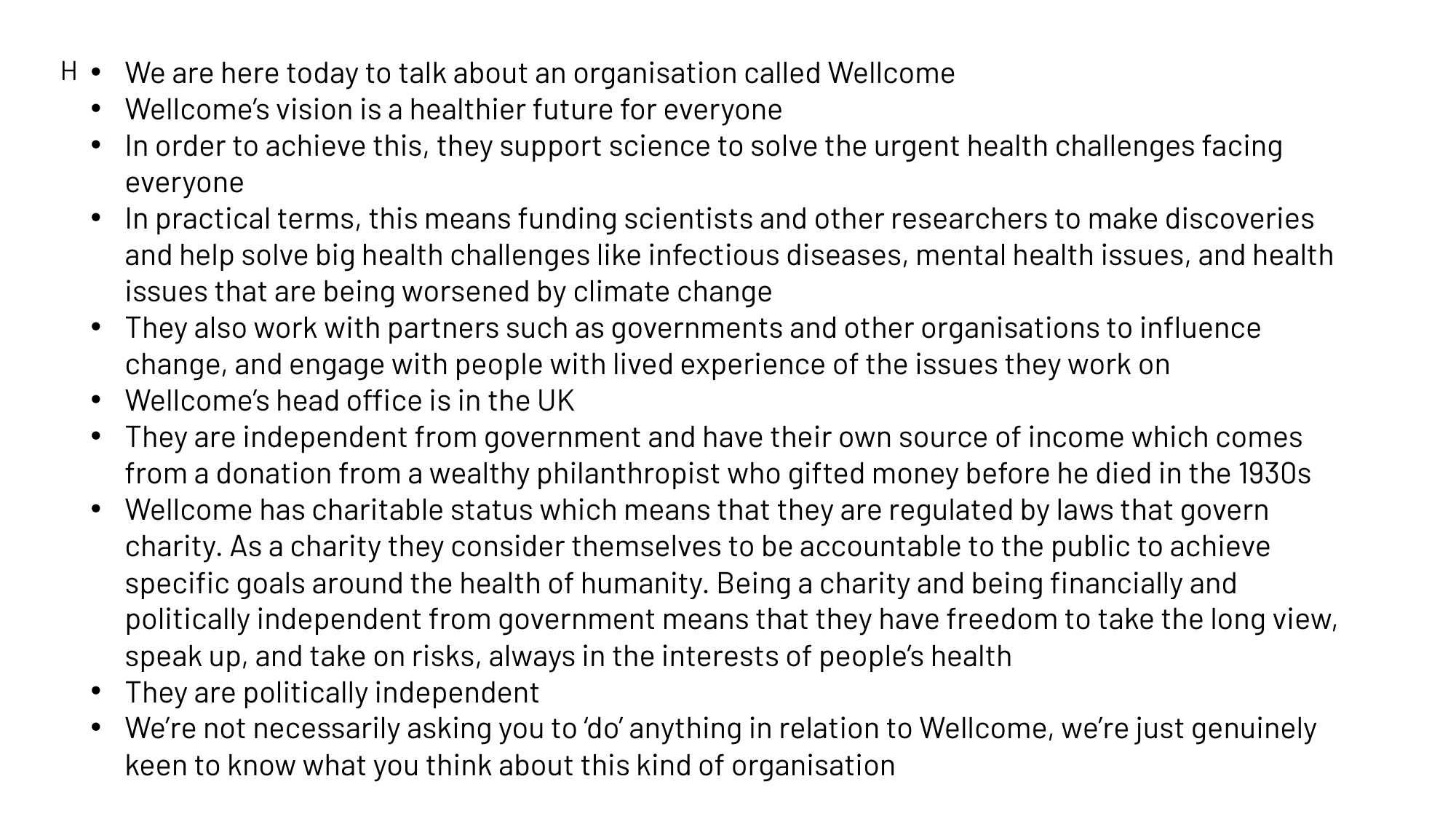

H
We are here today to talk about an organisation called Wellcome
Wellcome’s vision is a healthier future for everyone
In order to achieve this, they support science to solve the urgent health challenges facing everyone
In practical terms, this means funding scientists and other researchers to make discoveries and help solve big health challenges like infectious diseases, mental health issues, and health issues that are being worsened by climate change
They also work with partners such as governments and other organisations to influence change, and engage with people with lived experience of the issues they work on
Wellcome’s head office is in the UK
They are independent from government and have their own source of income which comes from a donation from a wealthy philanthropist who gifted money before he died in the 1930s
Wellcome has charitable status which means that they are regulated by laws that govern charity. As a charity they consider themselves to be accountable to the public to achieve specific goals around the health of humanity. Being a charity and being financially and politically independent from government means that they have freedom to take the long view, speak up, and take on risks, always in the interests of people’s health
They are politically independent
We’re not necessarily asking you to ‘do’ anything in relation to Wellcome, we’re just genuinely keen to know what you think about this kind of organisation